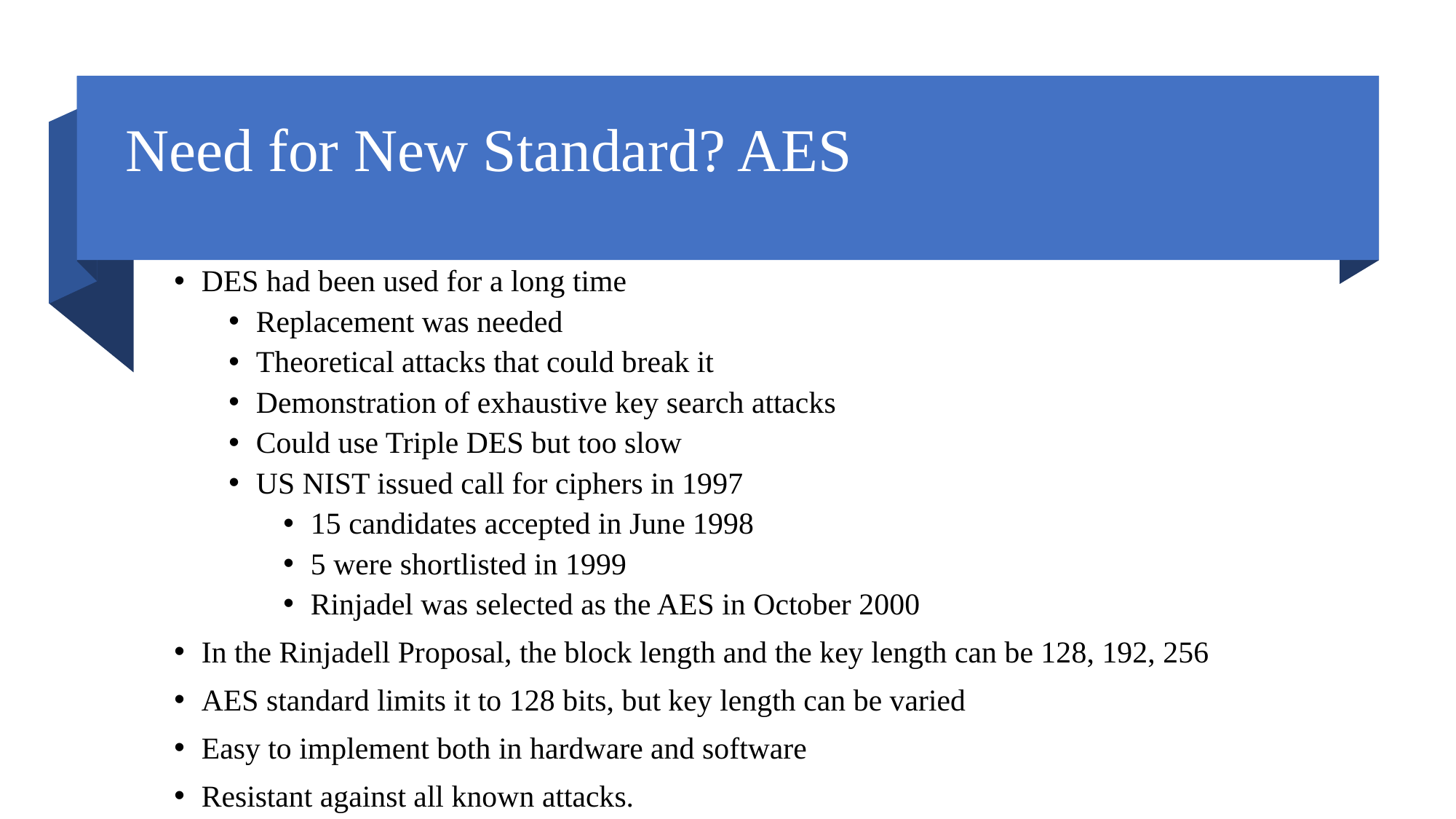

# Need for New Standard? AES

DES had been used for a long time
Replacement was needed
Theoretical attacks that could break it
Demonstration of exhaustive key search attacks
Could use Triple DES but too slow
US NIST issued call for ciphers in 1997
15 candidates accepted in June 1998
5 were shortlisted in 1999
Rinjadel was selected as the AES in October 2000
In the Rinjadell Proposal, the block length and the key length can be 128, 192, 256
AES standard limits it to 128 bits, but key length can be varied
Easy to implement both in hardware and software
Resistant against all known attacks.
2